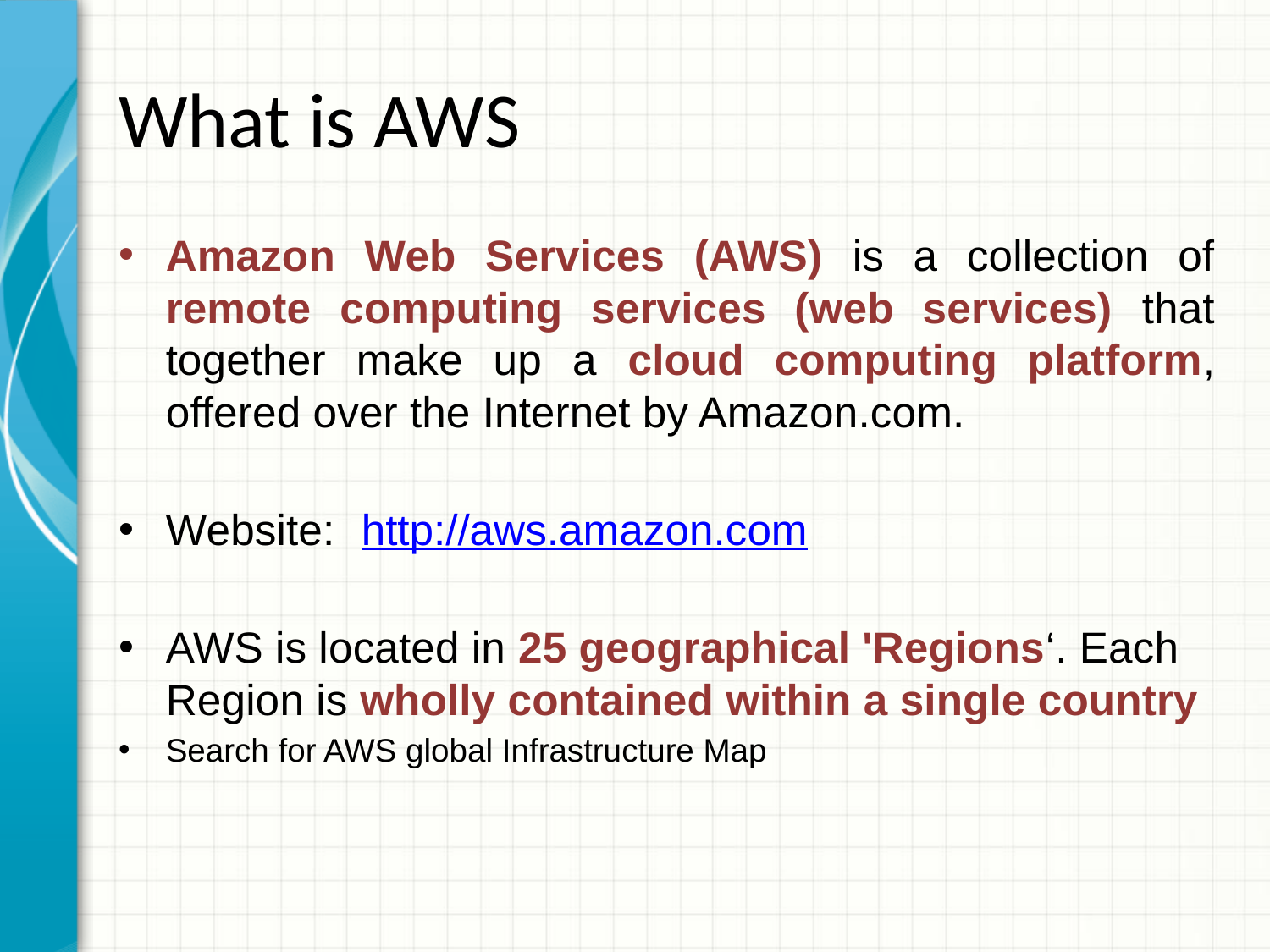

# What is AWS
Amazon Web Services (AWS) is a collection of remote computing services (web services) that together make up a cloud computing platform, offered over the Internet by Amazon.com.

Website: 	http://aws.amazon.com

AWS is located in 25 geographical 'Regions‘. Each Region is wholly contained within a single country
Search for AWS global Infrastructure Map